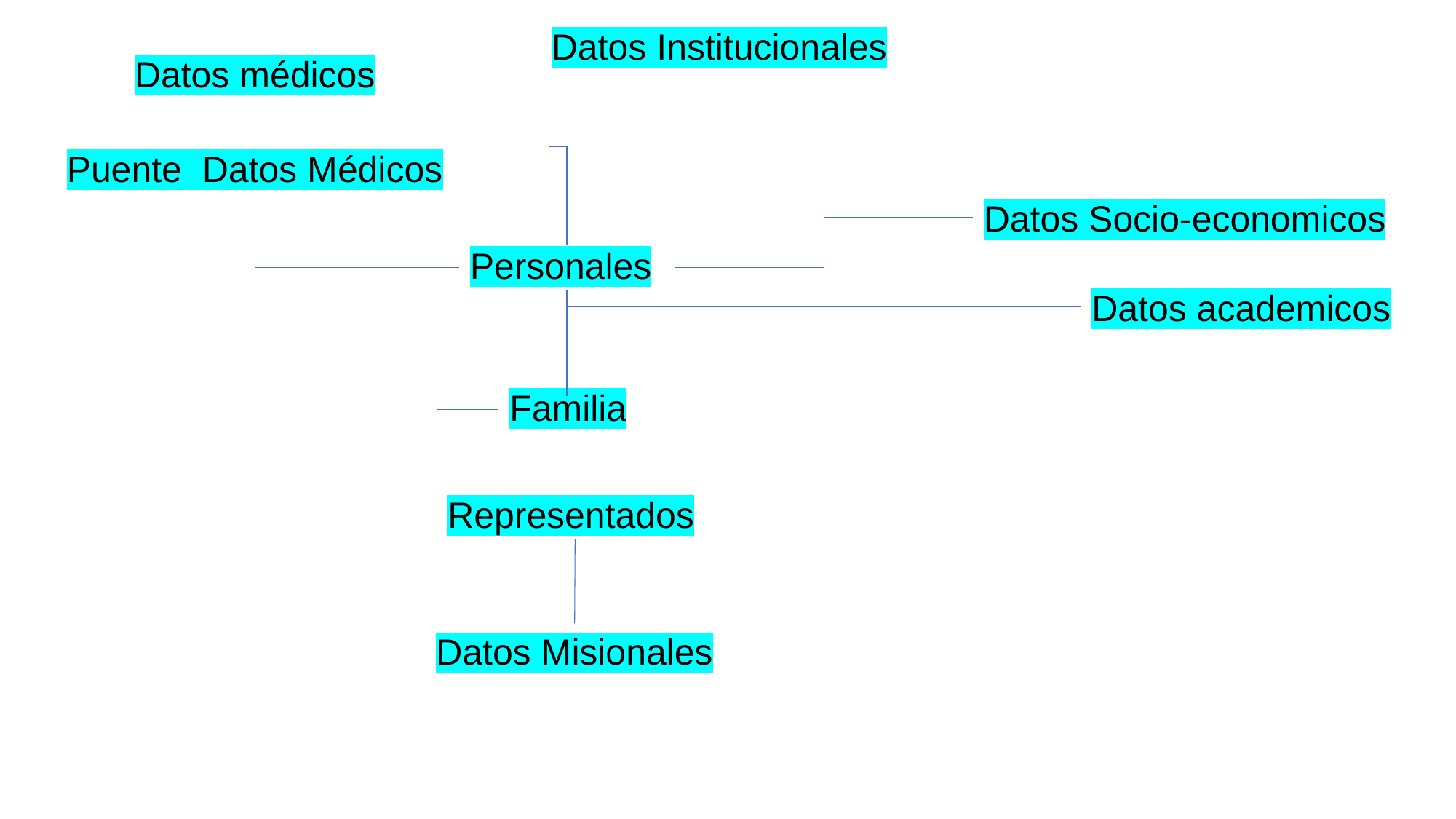

Datos Institucionales
Datos médicos
Puente  Datos Médicos
Datos Socio-economicos
# Personales
Datos academicos
Familia
Representados
Datos Misionales